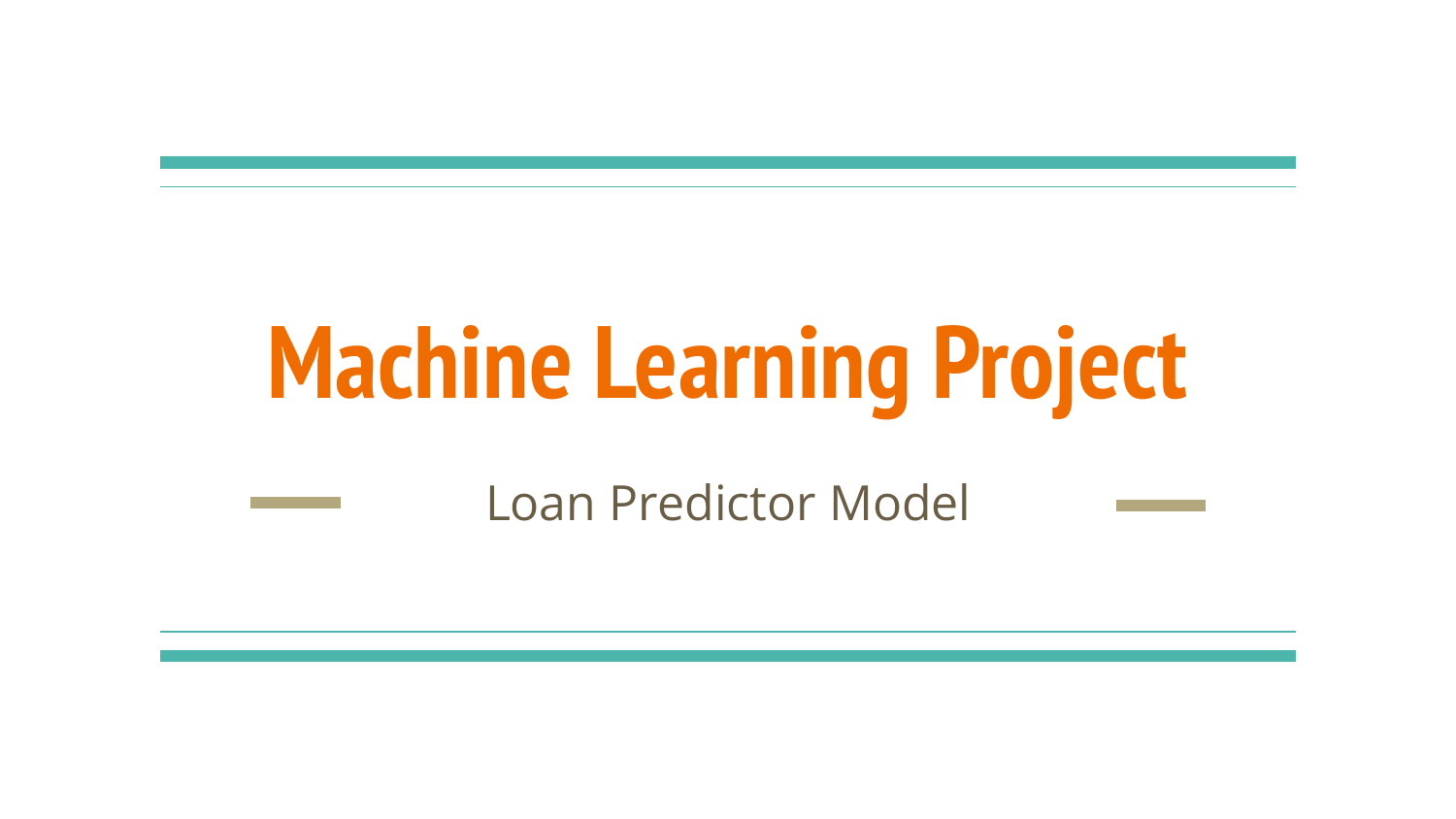

# Machine Learning Project
Loan Predictor Model